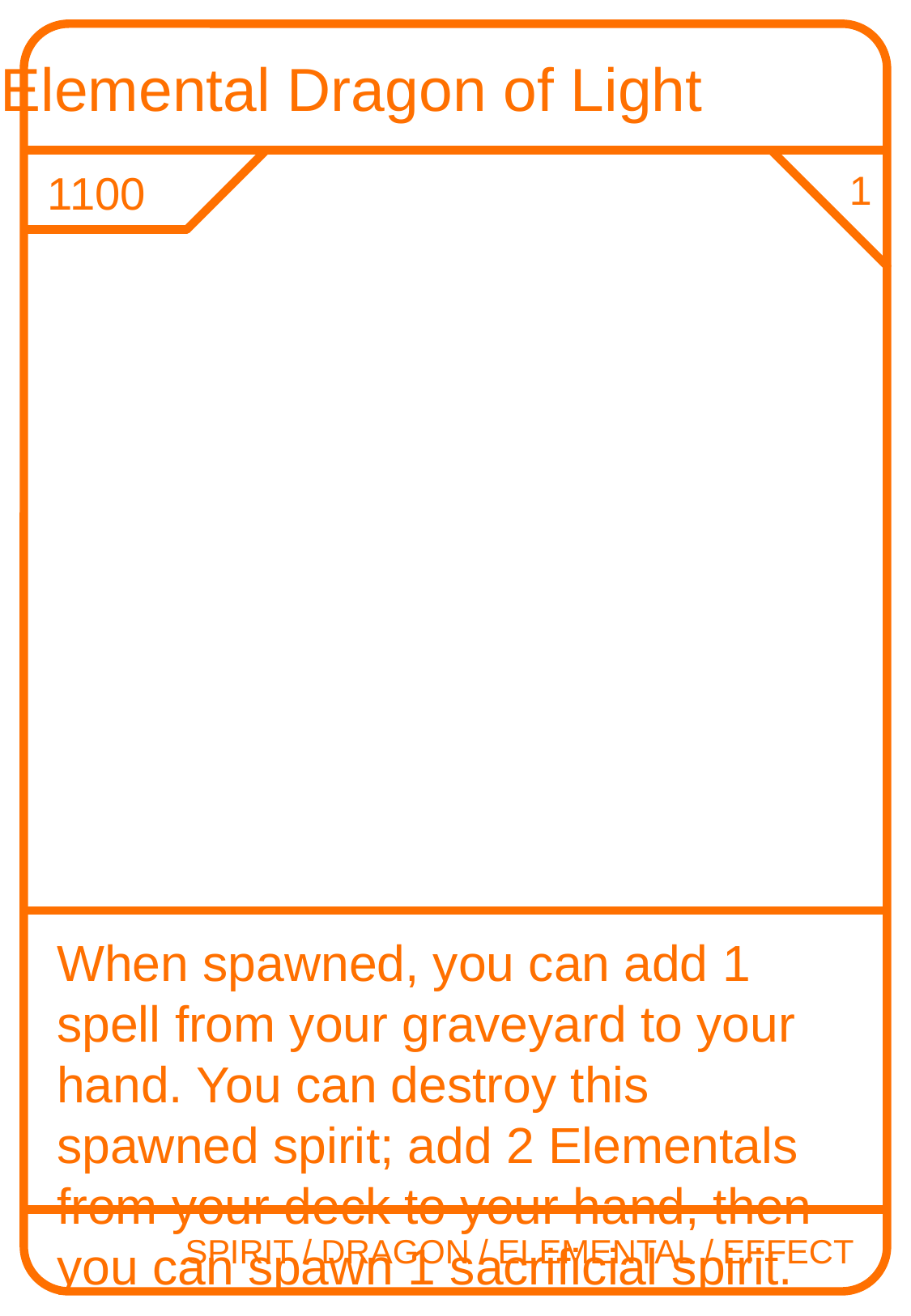

Elemental Dragon of Light
1100
1
When spawned, you can add 1 spell from your graveyard to your hand. You can destroy this spawned spirit; add 2 Elementals from your deck to your hand, then you can spawn 1 sacrificial spirit.
SPIRIT / DRAGON / ELEMENTAL / EFFECT